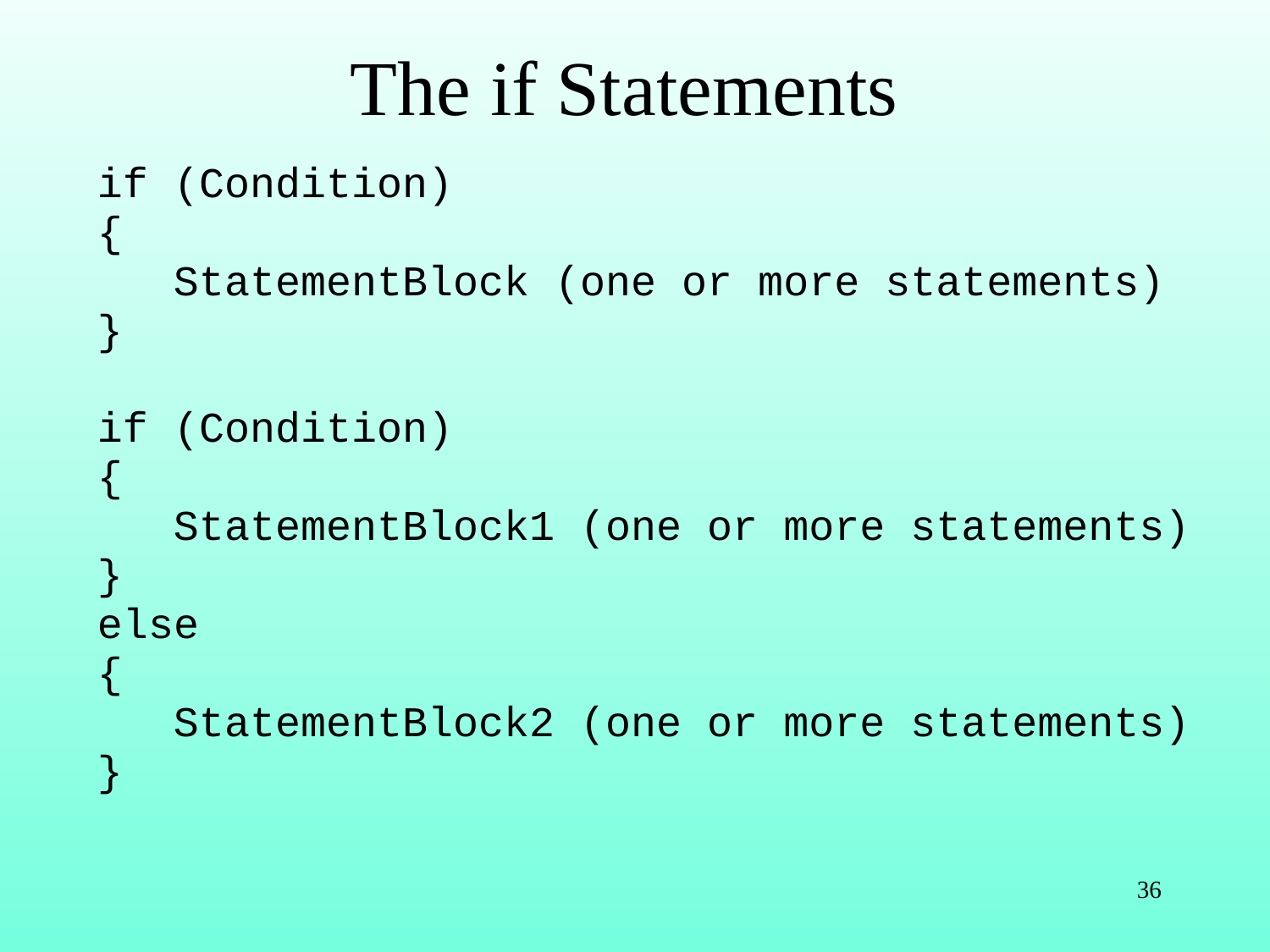

# The if Statements
if (Condition)
{
   StatementBlock (one or more statements)
}

if (Condition)
{
   StatementBlock1 (one or more statements)
}
else
{
   StatementBlock2 (one or more statements)
}
36